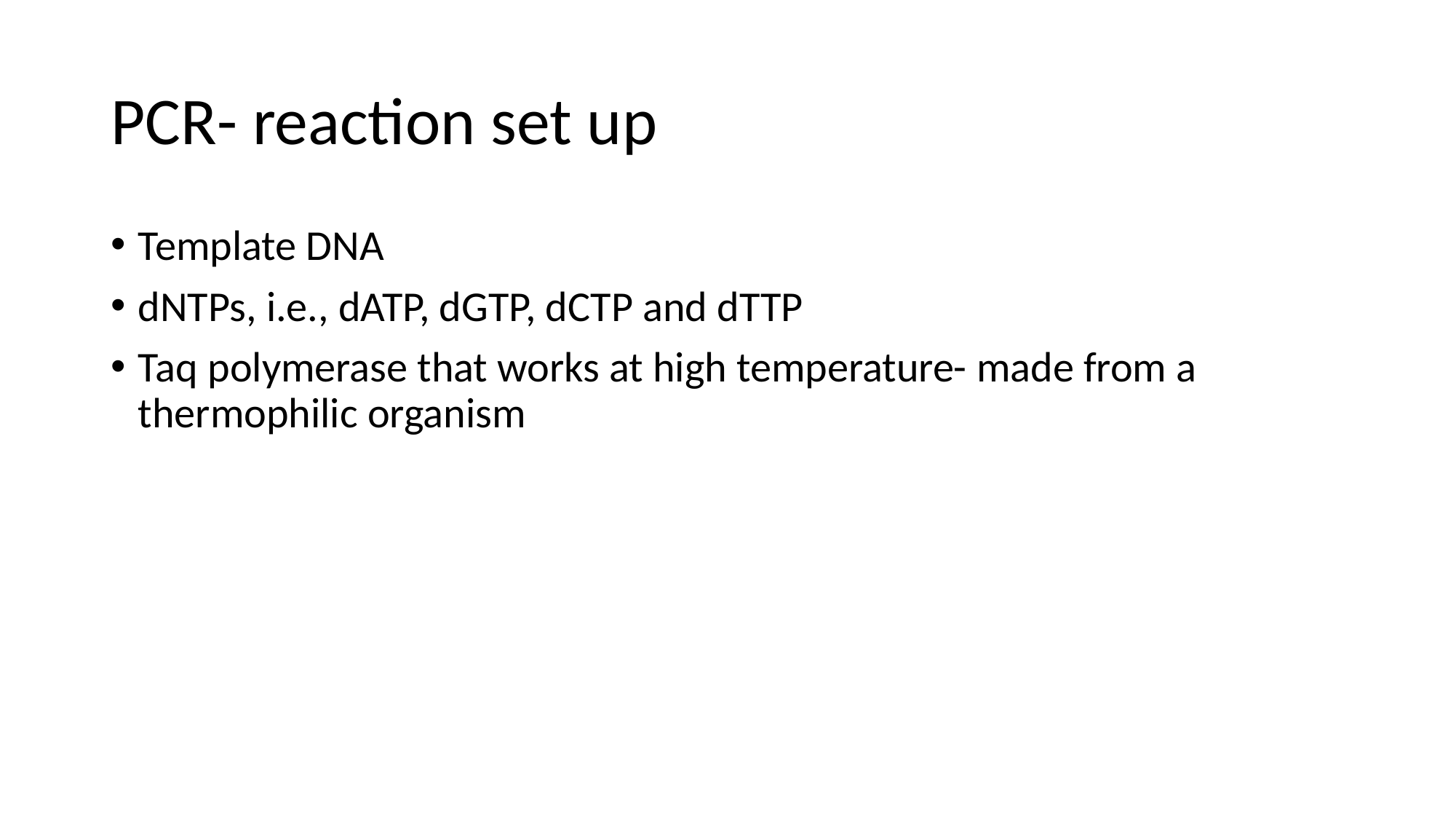

# PCR- reaction set up
Template DNA
dNTPs, i.e., dATP, dGTP, dCTP and dTTP
Taq polymerase that works at high temperature- made from a thermophilic organism